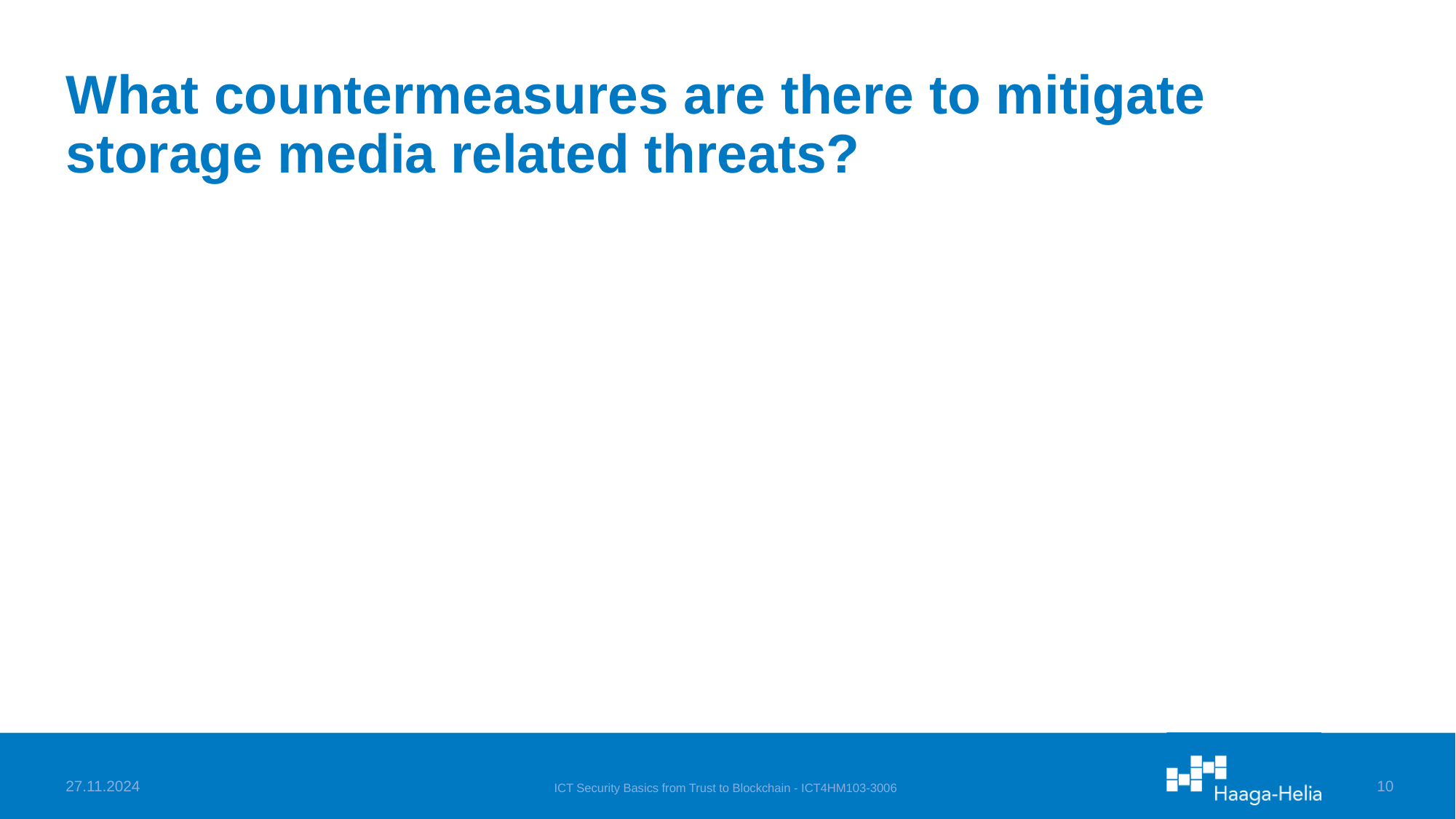

# What countermeasures are there to mitigate storage media related threats?

27.11.2024

ICT Security Basics from Trust to Blockchain - ICT4HM103-3006
10